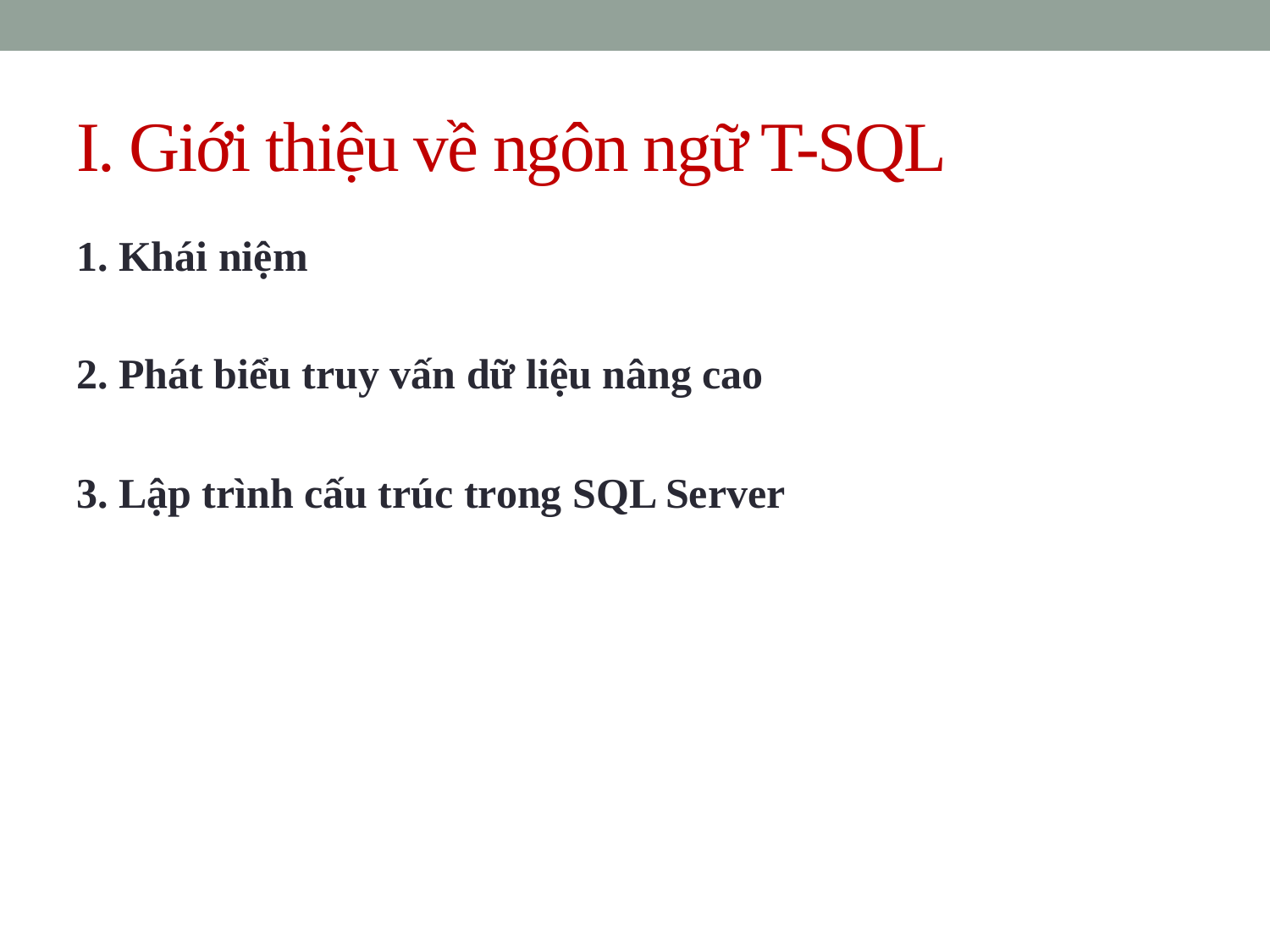

# I. Giới thiệu về ngôn ngữ T-SQL
1. Khái niệm

2. Phát biểu truy vấn dữ liệu nâng cao

3. Lập trình cấu trúc trong SQL Server